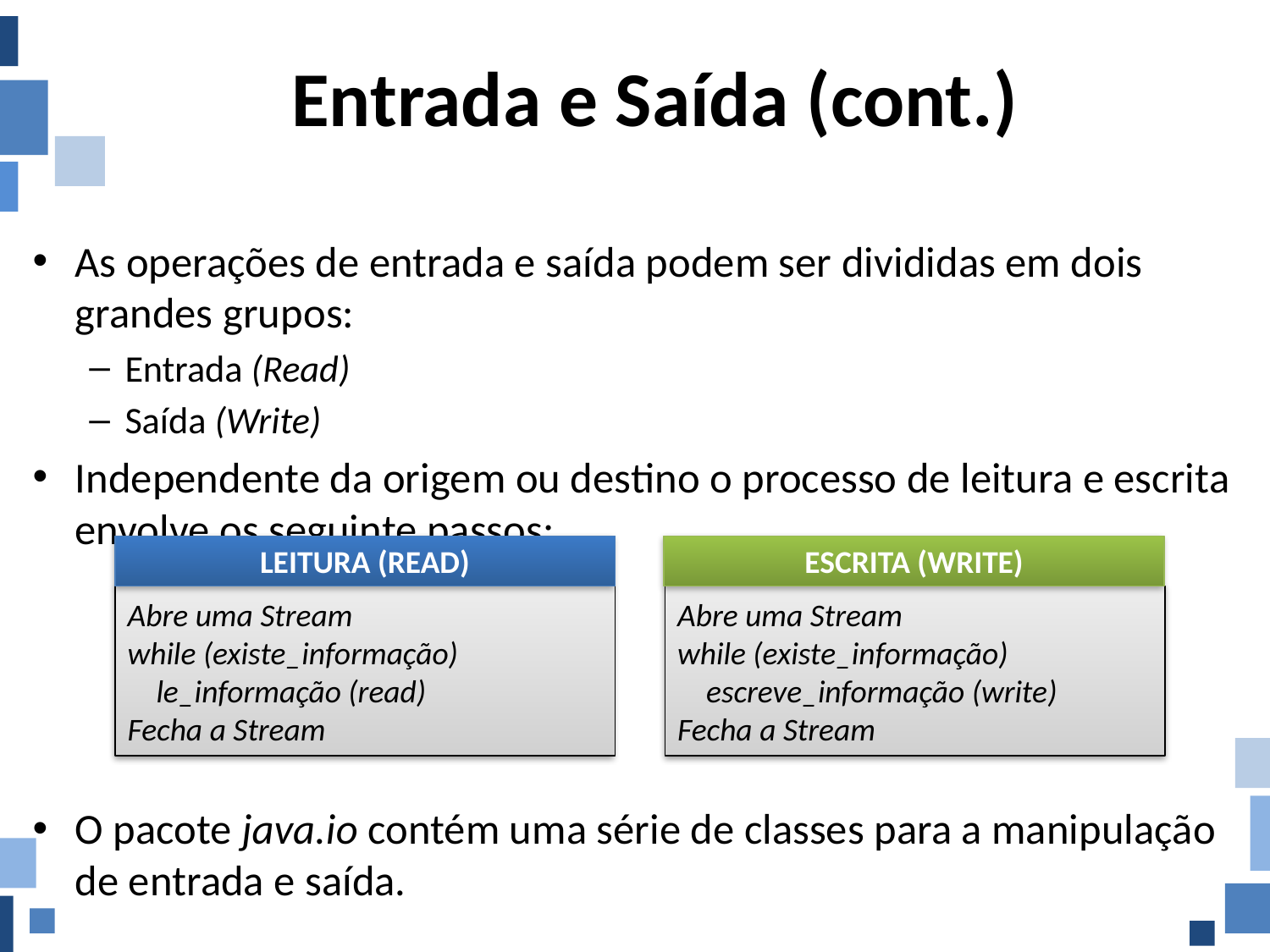

# Entrada e Saída (cont.)
As operações de entrada e saída podem ser divididas em dois grandes grupos:
Entrada (Read)
Saída (Write)
Independente da origem ou destino o processo de leitura e escrita envolve os seguinte passos:

O pacote java.io contém uma série de classes para a manipulação de entrada e saída.

LEITURA (READ)
Abre uma Stream
while (existe_informação)
    le_informação (read)
Fecha a Stream
ESCRITA (WRITE)
Abre uma Stream
while (existe_informação)
    escreve_informação (write)
Fecha a Stream